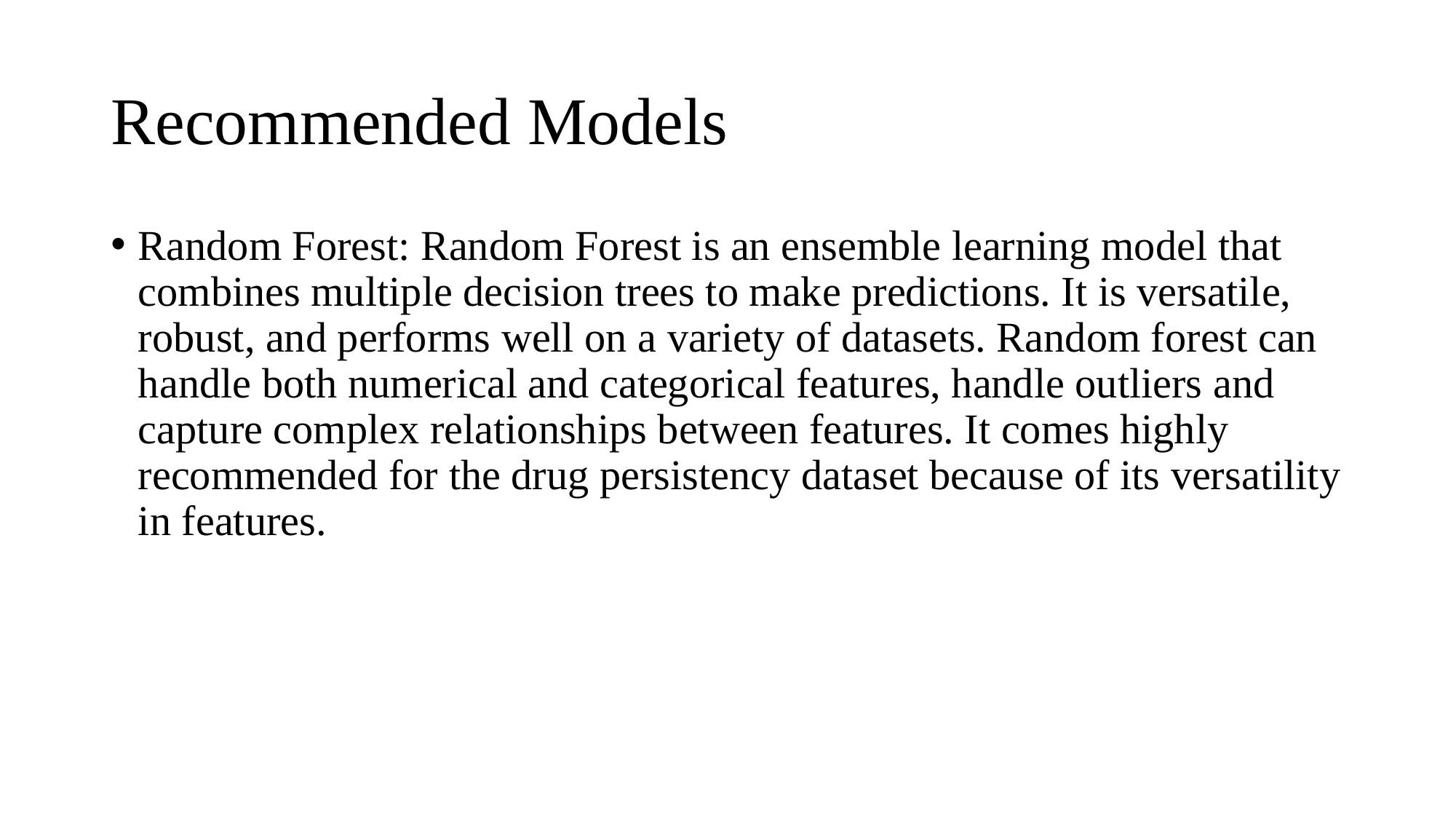

# Recommended Models
Random Forest: Random Forest is an ensemble learning model that combines multiple decision trees to make predictions. It is versatile, robust, and performs well on a variety of datasets. Random forest can handle both numerical and categorical features, handle outliers and capture complex relationships between features. It comes highly recommended for the drug persistency dataset because of its versatility in features.